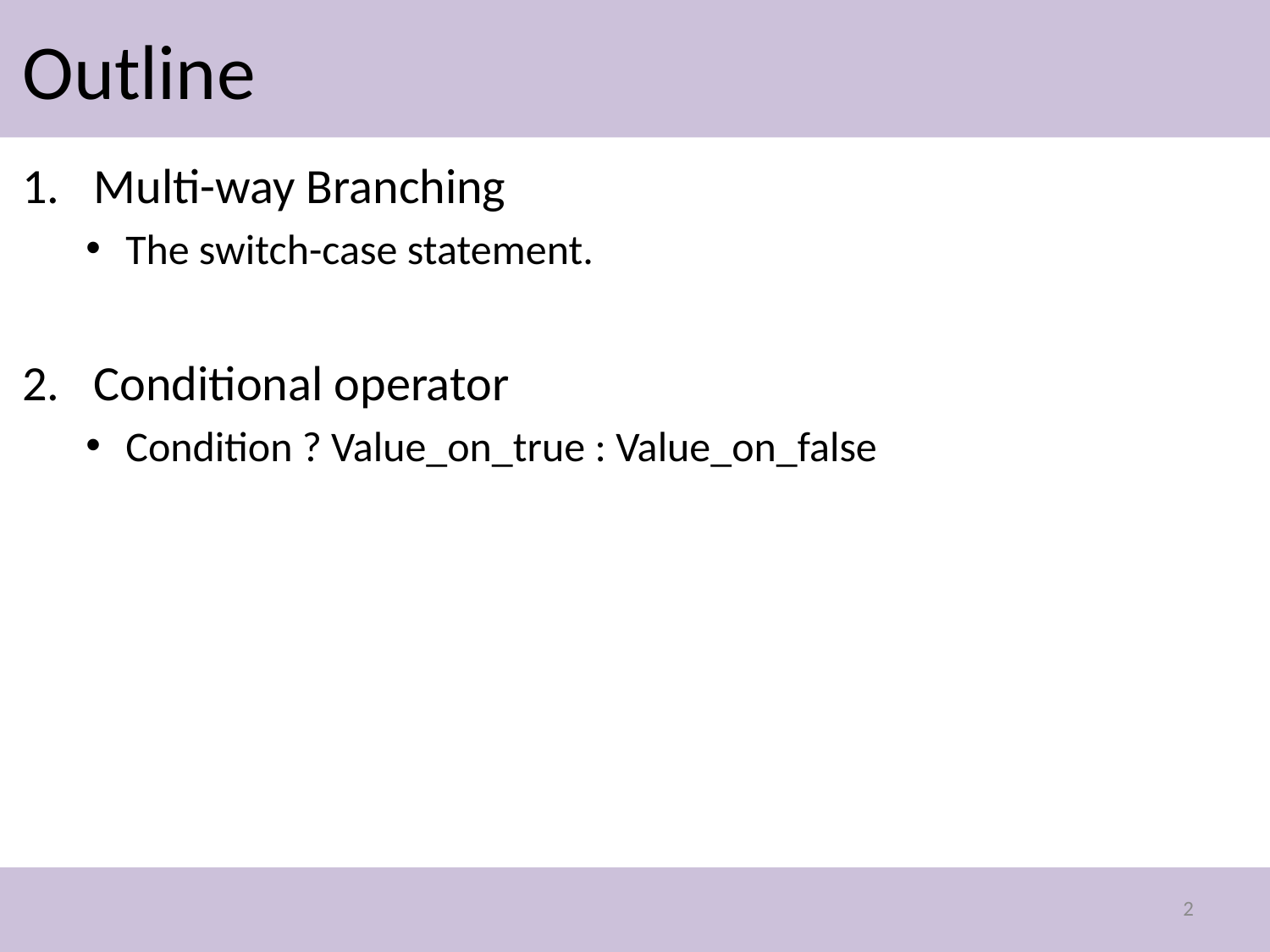

# Outline
Multi-way Branching
The switch-case statement.

Conditional operator
Condition ? Value_on_true : Value_on_false
2